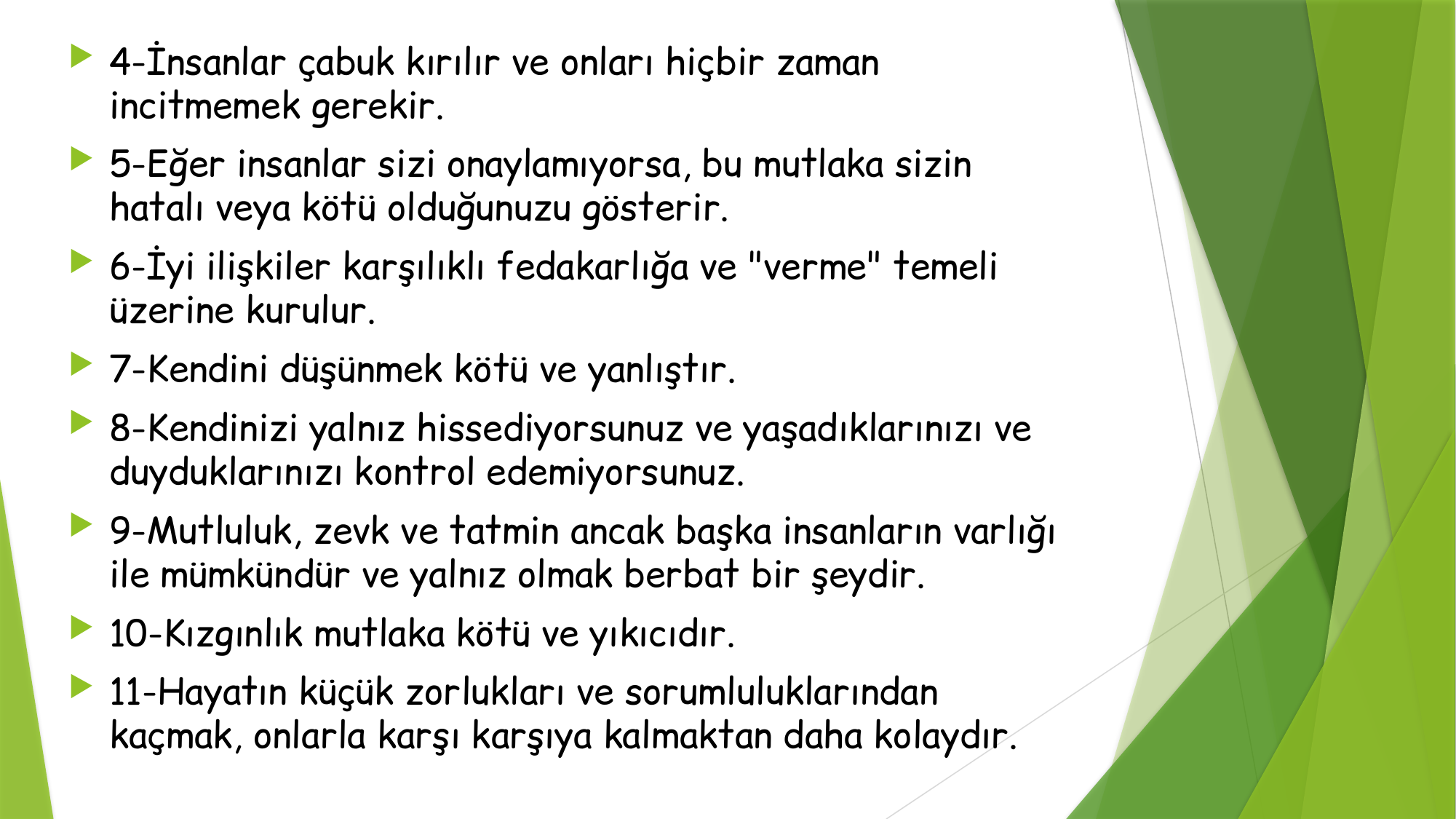

4-İnsanlar çabuk kırılır ve onları hiçbir zaman incitmemek gerekir.
5-Eğer insanlar sizi onaylamıyorsa, bu mutlaka sizin hatalı veya kötü olduğunuzu gösterir.
6-İyi ilişkiler karşılıklı fedakarlığa ve "verme" temeli üzerine kurulur.
7-Kendini düşünmek kötü ve yanlıştır.
8-Kendinizi yalnız hissediyorsunuz ve yaşadıklarınızı ve duyduklarınızı kontrol edemiyorsunuz.
9-Mutluluk, zevk ve tatmin ancak başka insanların varlığı ile mümkündür ve yalnız olmak berbat bir şeydir.
10-Kızgınlık mutlaka kötü ve yıkıcıdır.
11-Hayatın küçük zorlukları ve sorumluluklarından kaçmak, onlarla karşı karşıya kalmaktan daha kolaydır.